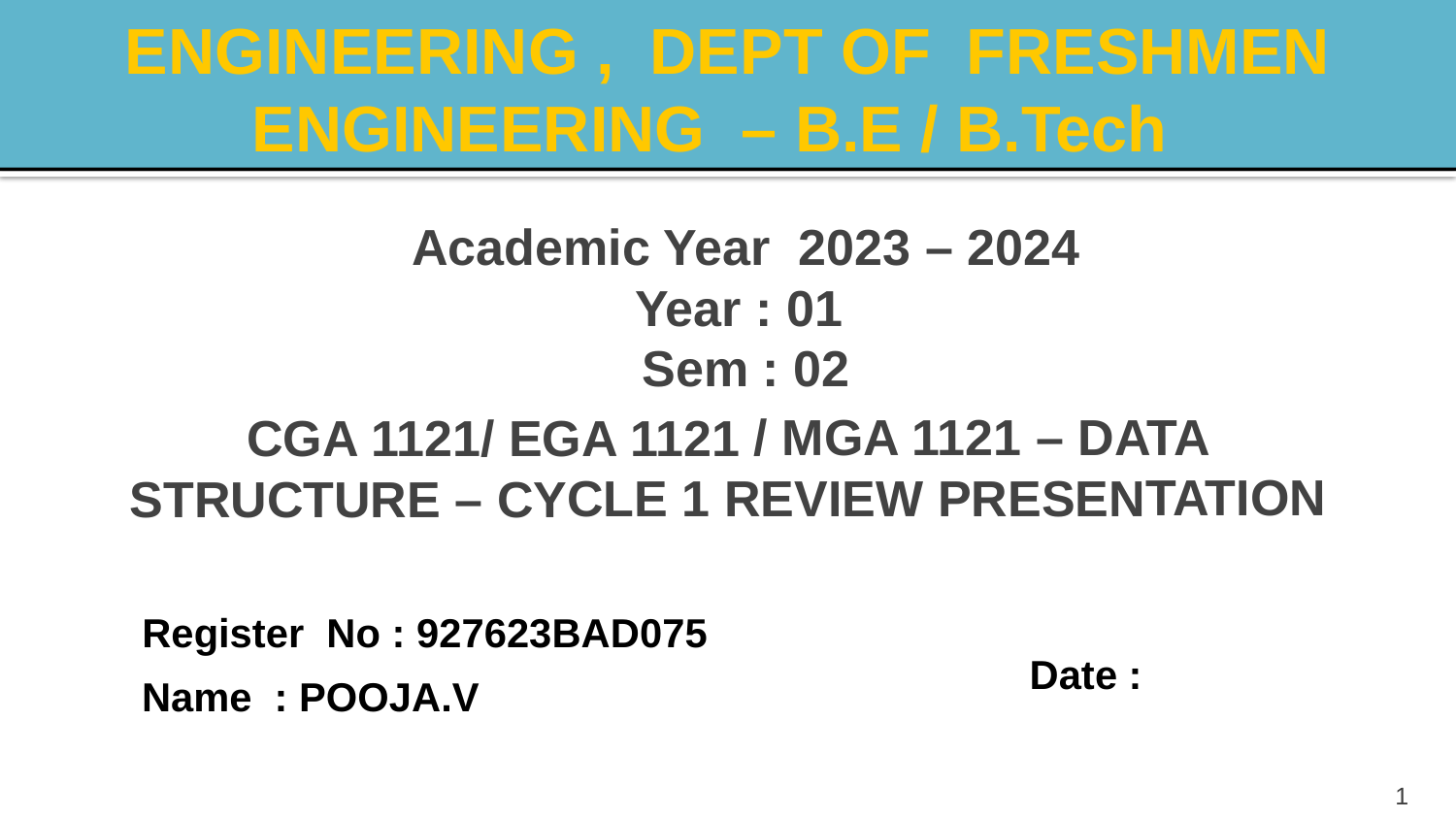

# M.KUMARASAMY COLLEGE OF ENGINEERING ,  DEPT OF  FRESHMEN ENGINEERING  – B.E / B.Tech
Academic Year  2023 – 2024
Year : 01
Sem : 02
CGA 1121/ EGA 1121 / MGA 1121 – DATA STRUCTURE – CYCLE 1 REVIEW PRESENTATION
Register  No : 927623BAD075
Date :
Name  : POOJA.V
1